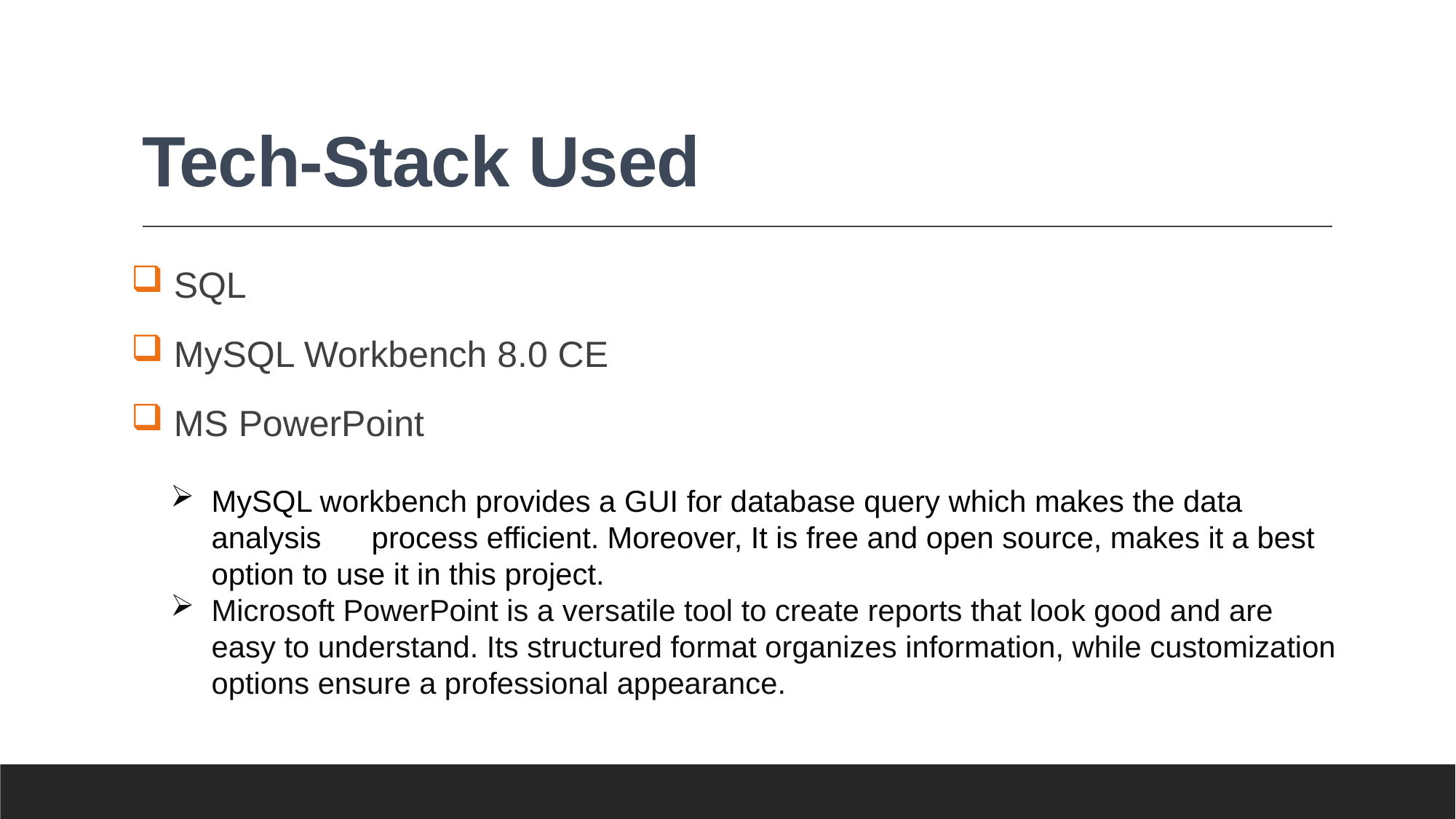

# Tech-Stack Used
 SQL
 MySQL Workbench 8.0 CE
 MS PowerPoint
MySQL workbench provides a GUI for database query which makes the data analysis      process efficient. Moreover, It is free and open source, makes it a best option to use it in this project.
Microsoft PowerPoint is a versatile tool to create reports that look good and are easy to understand. Its structured format organizes information, while customization options ensure a professional appearance.